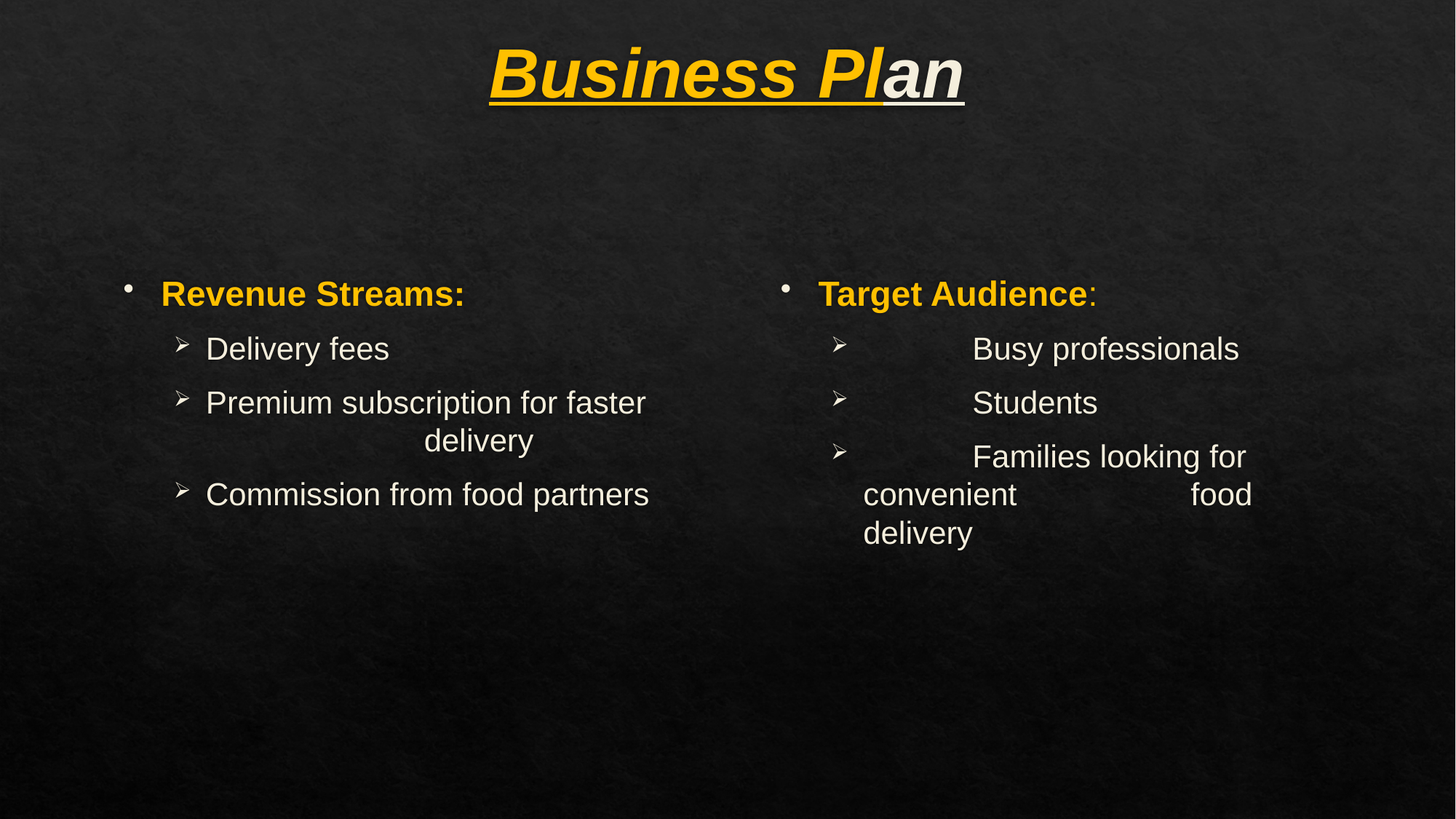

# Business Plan
Target Audience:
	Busy professionals
	Students
	Families looking for convenient 		food delivery
Revenue Streams:
Delivery fees
Premium subscription for faster 		delivery
Commission from food partners